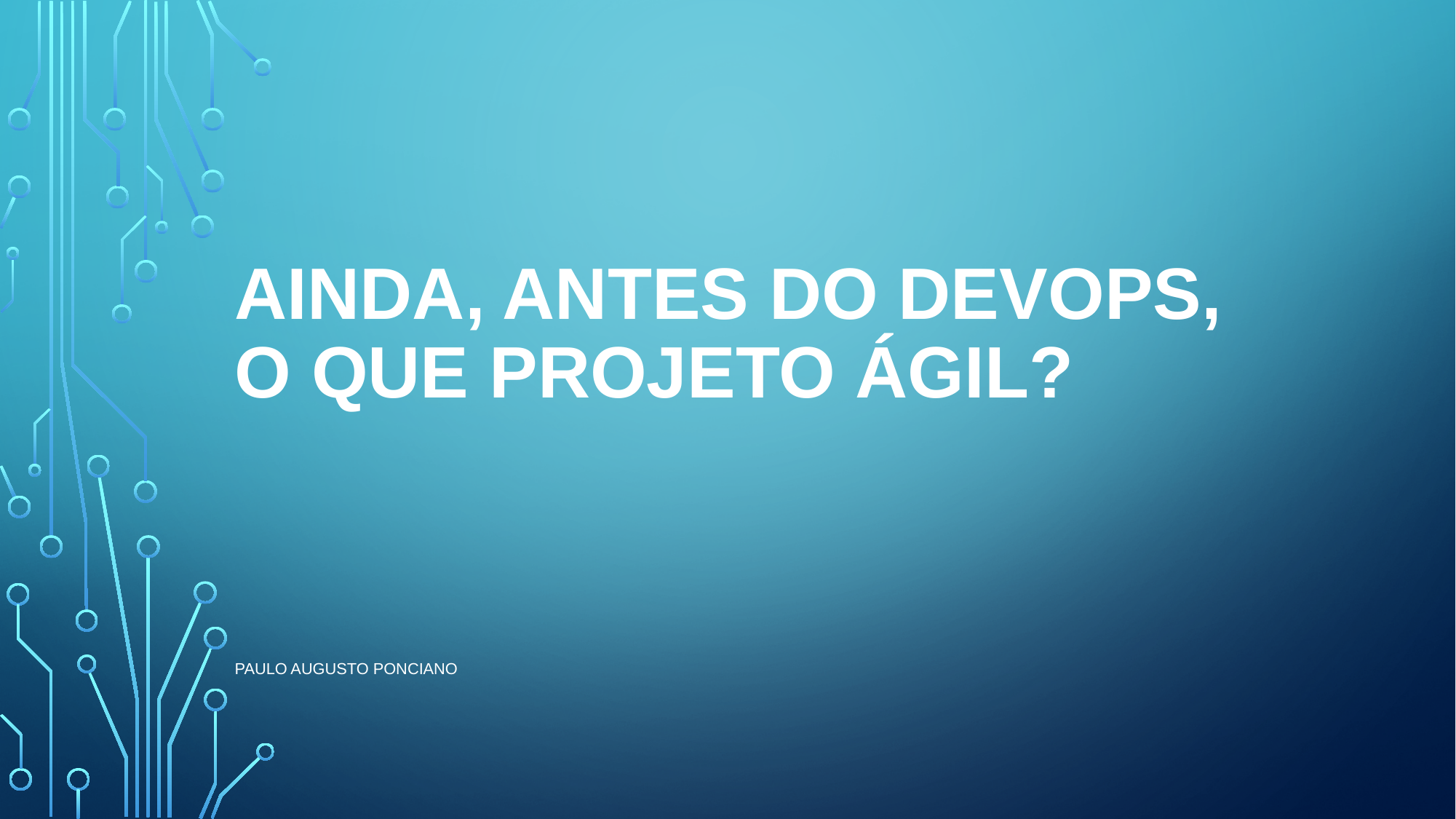

# Ainda, antes do devops, o que projeto ágil?

Paulo Augusto ponciano